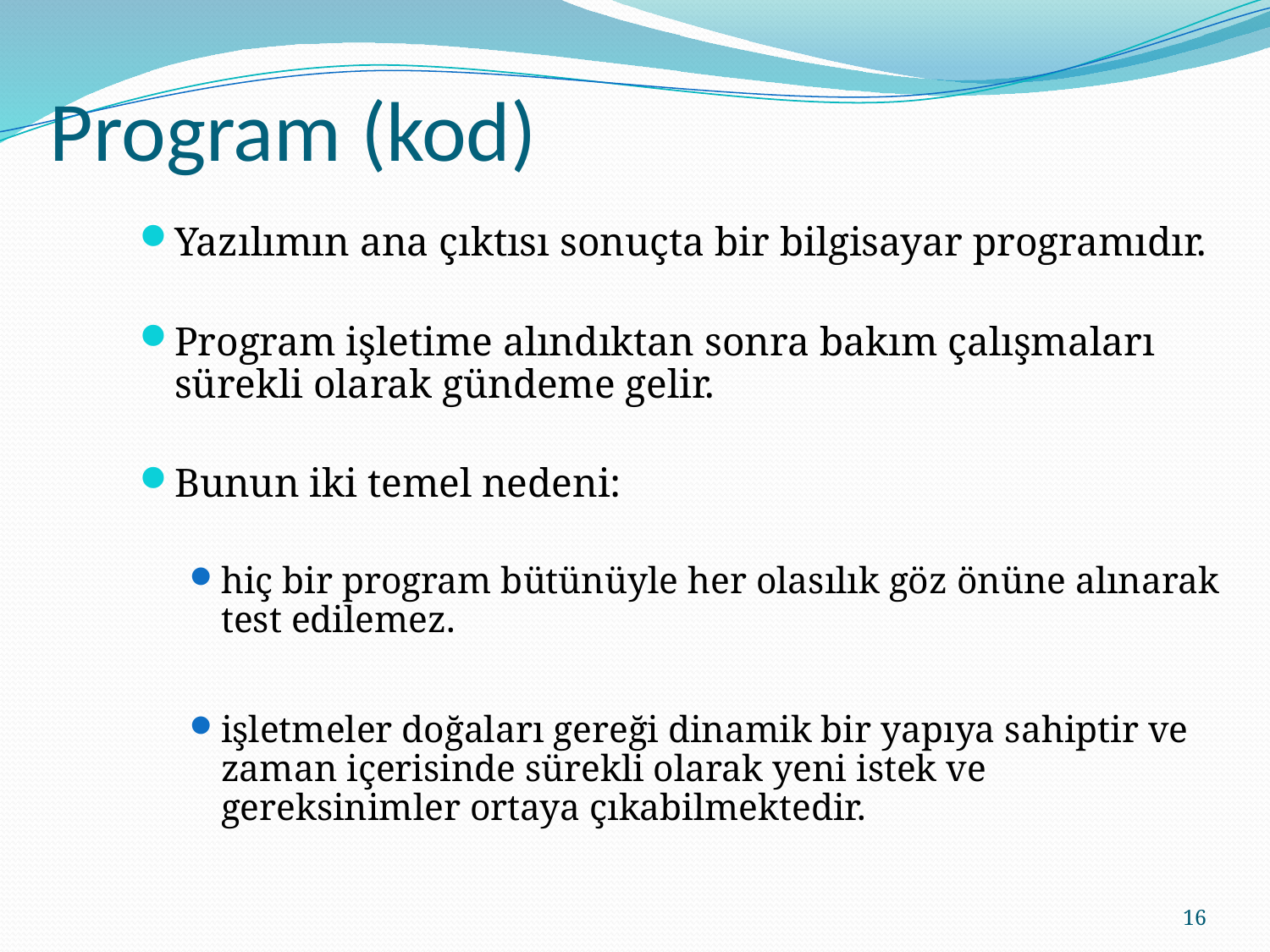

# Program (kod)
Yazılımın ana çıktısı sonuçta bir bilgisayar programıdır.

Program işletime alındıktan sonra bakım çalışmaları sürekli olarak gündeme gelir.

Bunun iki temel nedeni:

hiç bir program bütünüyle her olasılık göz önüne alınarak test edilemez.

işletmeler doğaları gereği dinamik bir yapıya sahiptir ve zaman içerisinde sürekli olarak yeni istek ve gereksinimler ortaya çıkabilmektedir.
16